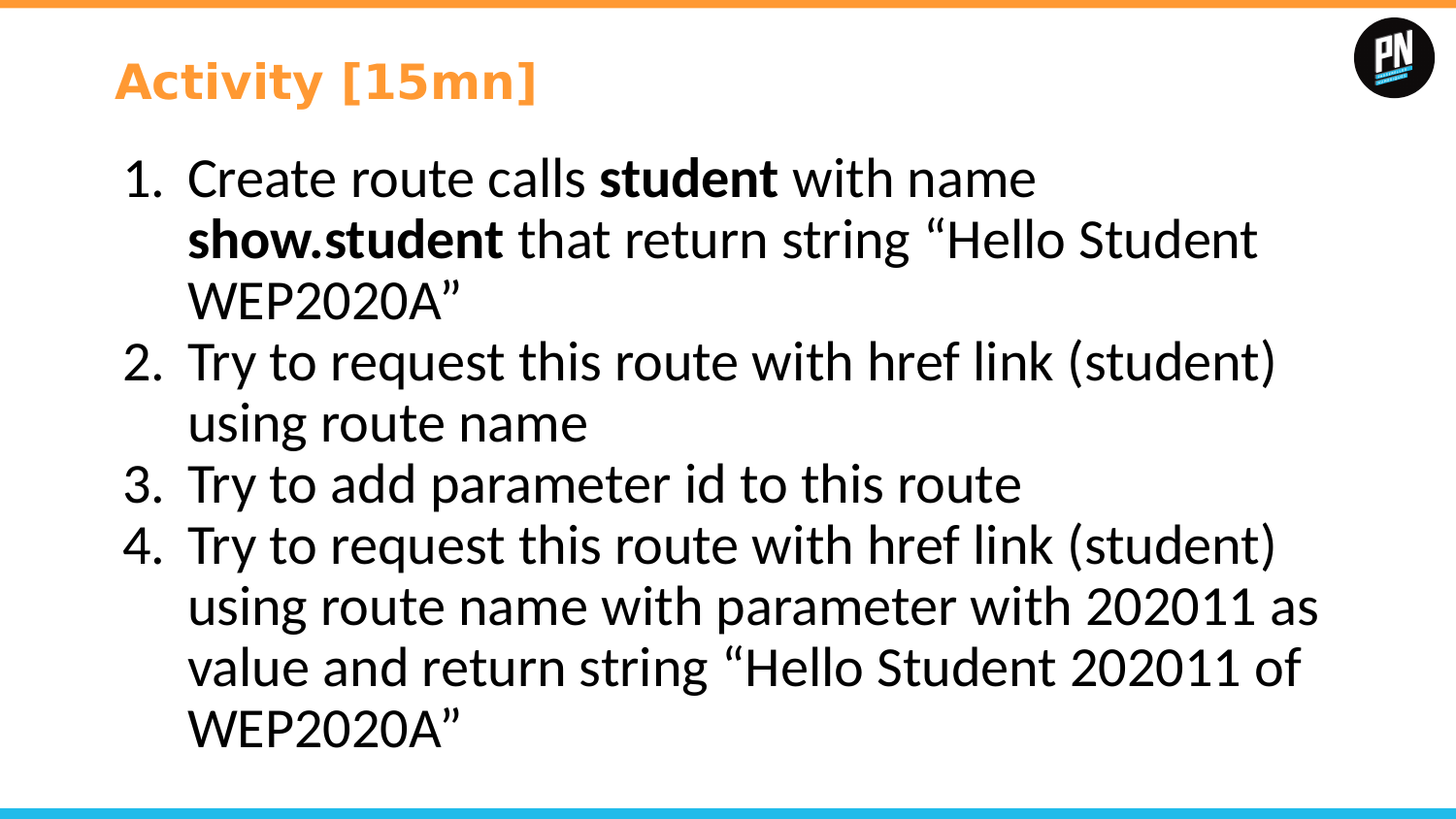

# Activity [15mn]
Create route calls student with name show.student that return string “Hello Student WEP2020A”
Try to request this route with href link (student) using route name
Try to add parameter id to this route
Try to request this route with href link (student) using route name with parameter with 202011 as value and return string “Hello Student 202011 of WEP2020A”